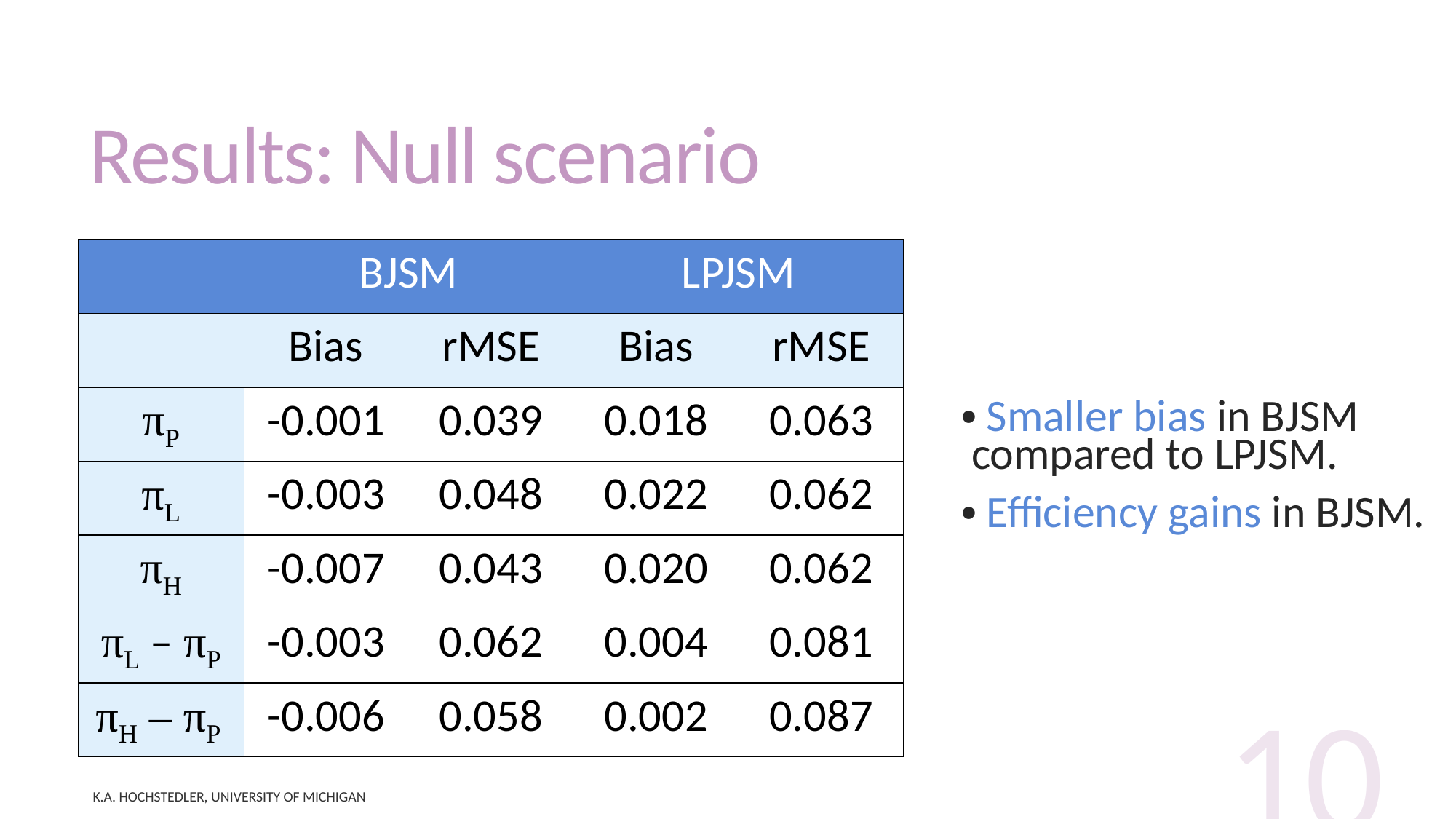

# Results: Null scenario
|  | BJSM |  | LPJSM |  |
| --- | --- | --- | --- | --- |
|  | Bias | rMSE | Bias | rMSE |
| πP | -0.001 | 0.039 | 0.018 | 0.063 |
| πL | -0.003 | 0.048 | 0.022 | 0.062 |
| πH | -0.007 | 0.043 | 0.020 | 0.062 |
| πL – πP | -0.003 | 0.062 | 0.004 | 0.081 |
| πH – πP | -0.006 | 0.058 | 0.002 | 0.087 |
 Smaller bias in BJSM compared to LPJSM.
 Efficiency gains in BJSM.
10
K.A. Hochstedler, University of Michigan